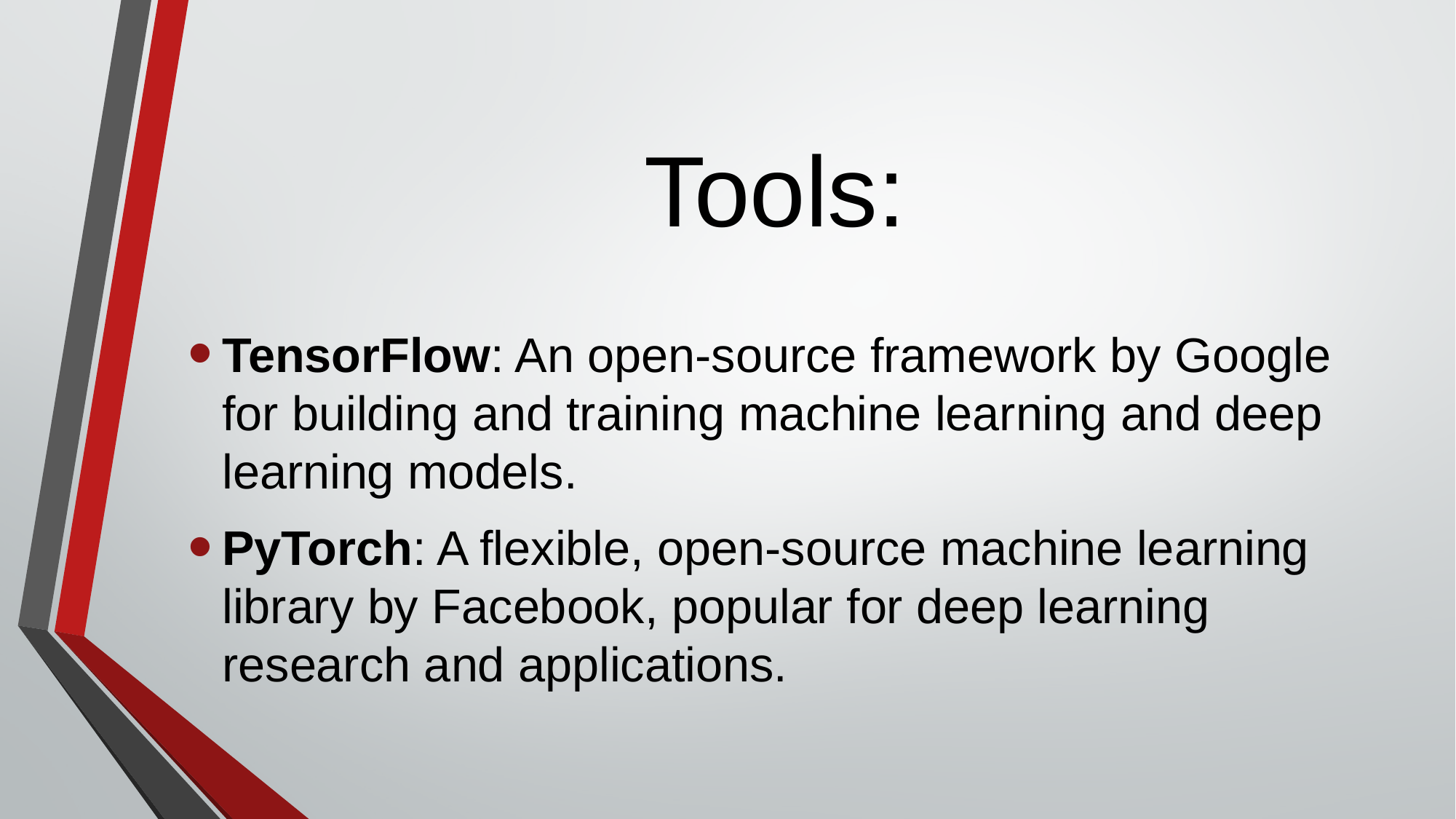

# Tools:
TensorFlow: An open-source framework by Google for building and training machine learning and deep learning models.
PyTorch: A flexible, open-source machine learning library by Facebook, popular for deep learning research and applications.